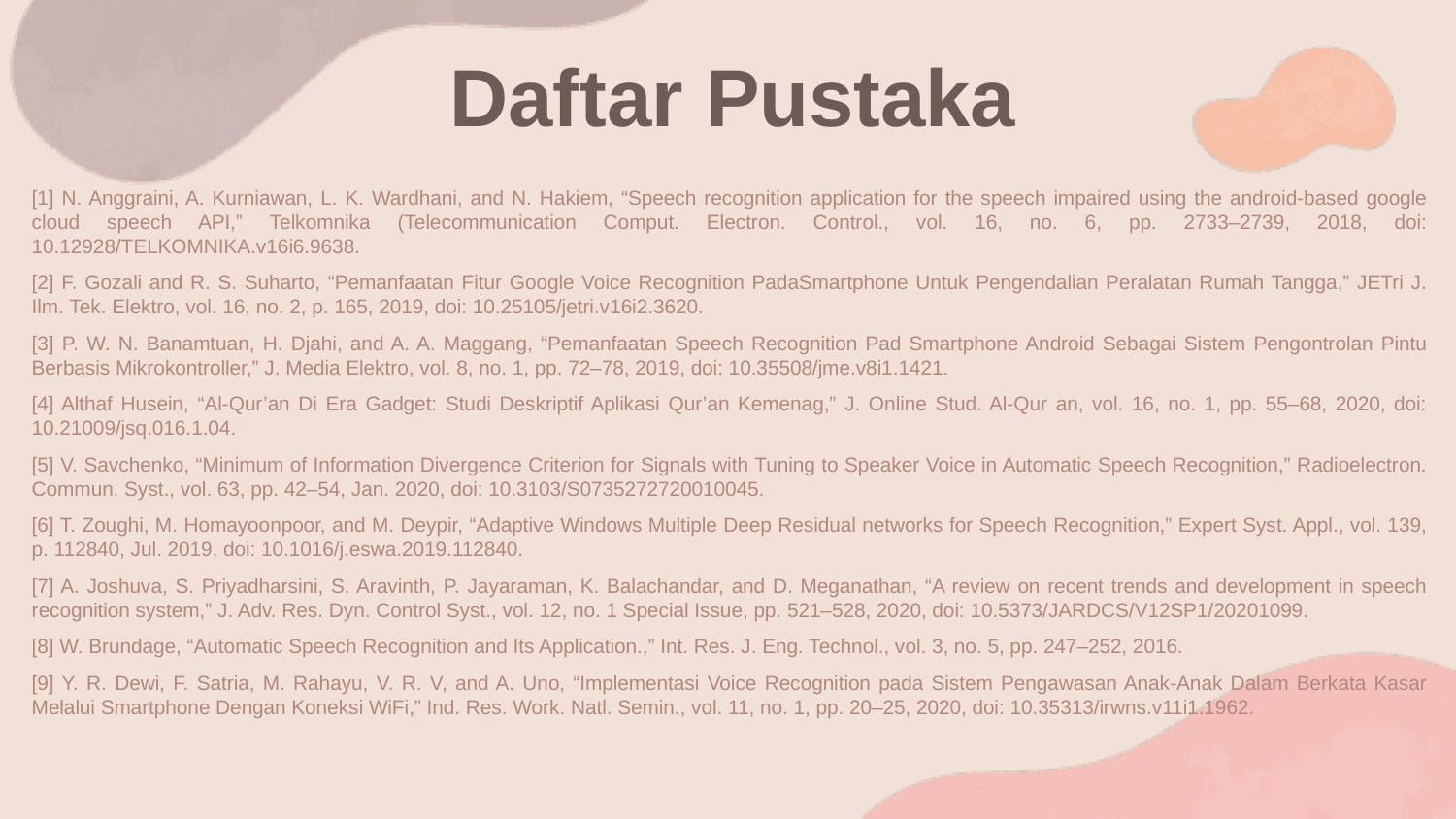

Daftar Pustaka
[1] N. Anggraini, A. Kurniawan, L. K. Wardhani, and N. Hakiem, “Speech recognition application for the speech impaired using the android-based google cloud speech API,” Telkomnika (Telecommunication Comput. Electron. Control., vol. 16, no. 6, pp. 2733–2739, 2018, doi: 10.12928/TELKOMNIKA.v16i6.9638.
[2] F. Gozali and R. S. Suharto, “Pemanfaatan Fitur Google Voice Recognition PadaSmartphone Untuk Pengendalian Peralatan Rumah Tangga,” JETri J. Ilm. Tek. Elektro, vol. 16, no. 2, p. 165, 2019, doi: 10.25105/jetri.v16i2.3620.
[3] P. W. N. Banamtuan, H. Djahi, and A. A. Maggang, “Pemanfaatan Speech Recognition Pad Smartphone Android Sebagai Sistem Pengontrolan Pintu Berbasis Mikrokontroller,” J. Media Elektro, vol. 8, no. 1, pp. 72–78, 2019, doi: 10.35508/jme.v8i1.1421.
[4] Althaf Husein, “Al-Qur’an Di Era Gadget: Studi Deskriptif Aplikasi Qur’an Kemenag,” J. Online Stud. Al-Qur an, vol. 16, no. 1, pp. 55–68, 2020, doi: 10.21009/jsq.016.1.04.
[5] V. Savchenko, “Minimum of Information Divergence Criterion for Signals with Tuning to Speaker Voice in Automatic Speech Recognition,” Radioelectron. Commun. Syst., vol. 63, pp. 42–54, Jan. 2020, doi: 10.3103/S0735272720010045.
[6] T. Zoughi, M. Homayoonpoor, and M. Deypir, “Adaptive Windows Multiple Deep Residual networks for Speech Recognition,” Expert Syst. Appl., vol. 139, p. 112840, Jul. 2019, doi: 10.1016/j.eswa.2019.112840.
[7] A. Joshuva, S. Priyadharsini, S. Aravinth, P. Jayaraman, K. Balachandar, and D. Meganathan, “A review on recent trends and development in speech recognition system,” J. Adv. Res. Dyn. Control Syst., vol. 12, no. 1 Special Issue, pp. 521–528, 2020, doi: 10.5373/JARDCS/V12SP1/20201099.
[8] W. Brundage, “Automatic Speech Recognition and Its Application.,” Int. Res. J. Eng. Technol., vol. 3, no. 5, pp. 247–252, 2016.
[9] Y. R. Dewi, F. Satria, M. Rahayu, V. R. V, and A. Uno, “Implementasi Voice Recognition pada Sistem Pengawasan Anak-Anak Dalam Berkata Kasar Melalui Smartphone Dengan Koneksi WiFi,” Ind. Res. Work. Natl. Semin., vol. 11, no. 1, pp. 20–25, 2020, doi: 10.35313/irwns.v11i1.1962.